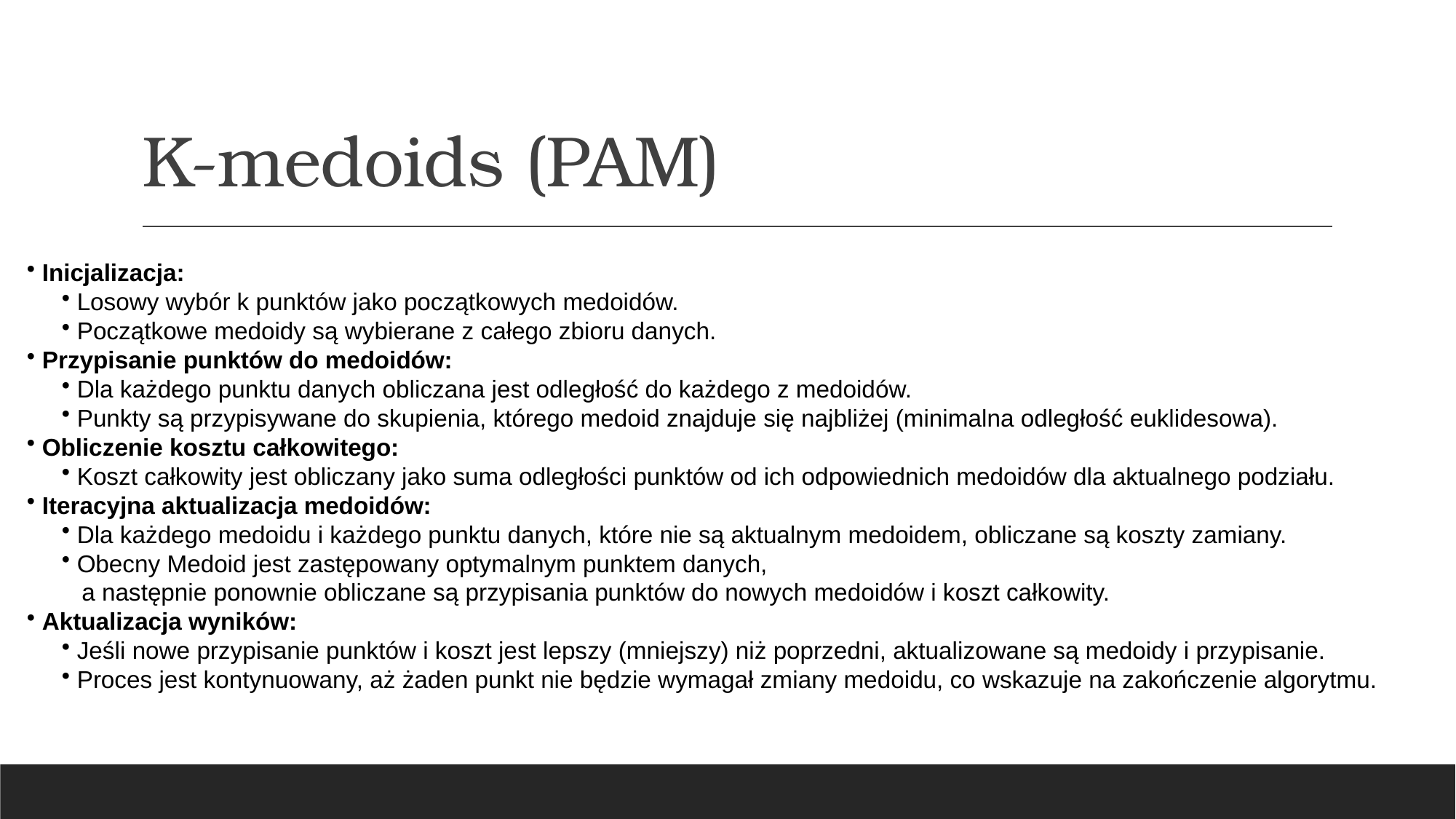

# K-medoids (PAM)
 Inicjalizacja:
 Losowy wybór k punktów jako początkowych medoidów.
 Początkowe medoidy są wybierane z całego zbioru danych.
 Przypisanie punktów do medoidów:
 Dla każdego punktu danych obliczana jest odległość do każdego z medoidów.
 Punkty są przypisywane do skupienia, którego medoid znajduje się najbliżej (minimalna odległość euklidesowa).
 Obliczenie kosztu całkowitego:
 Koszt całkowity jest obliczany jako suma odległości punktów od ich odpowiednich medoidów dla aktualnego podziału.
 Iteracyjna aktualizacja medoidów:
 Dla każdego medoidu i każdego punktu danych, które nie są aktualnym medoidem, obliczane są koszty zamiany.
 Obecny Medoid jest zastępowany optymalnym punktem danych,
   a następnie ponownie obliczane są przypisania punktów do nowych medoidów i koszt całkowity.
 Aktualizacja wyników:
 Jeśli nowe przypisanie punktów i koszt jest lepszy (mniejszy) niż poprzedni, aktualizowane są medoidy i przypisanie.
 Proces jest kontynuowany, aż żaden punkt nie będzie wymagał zmiany medoidu, co wskazuje na zakończenie algorytmu.